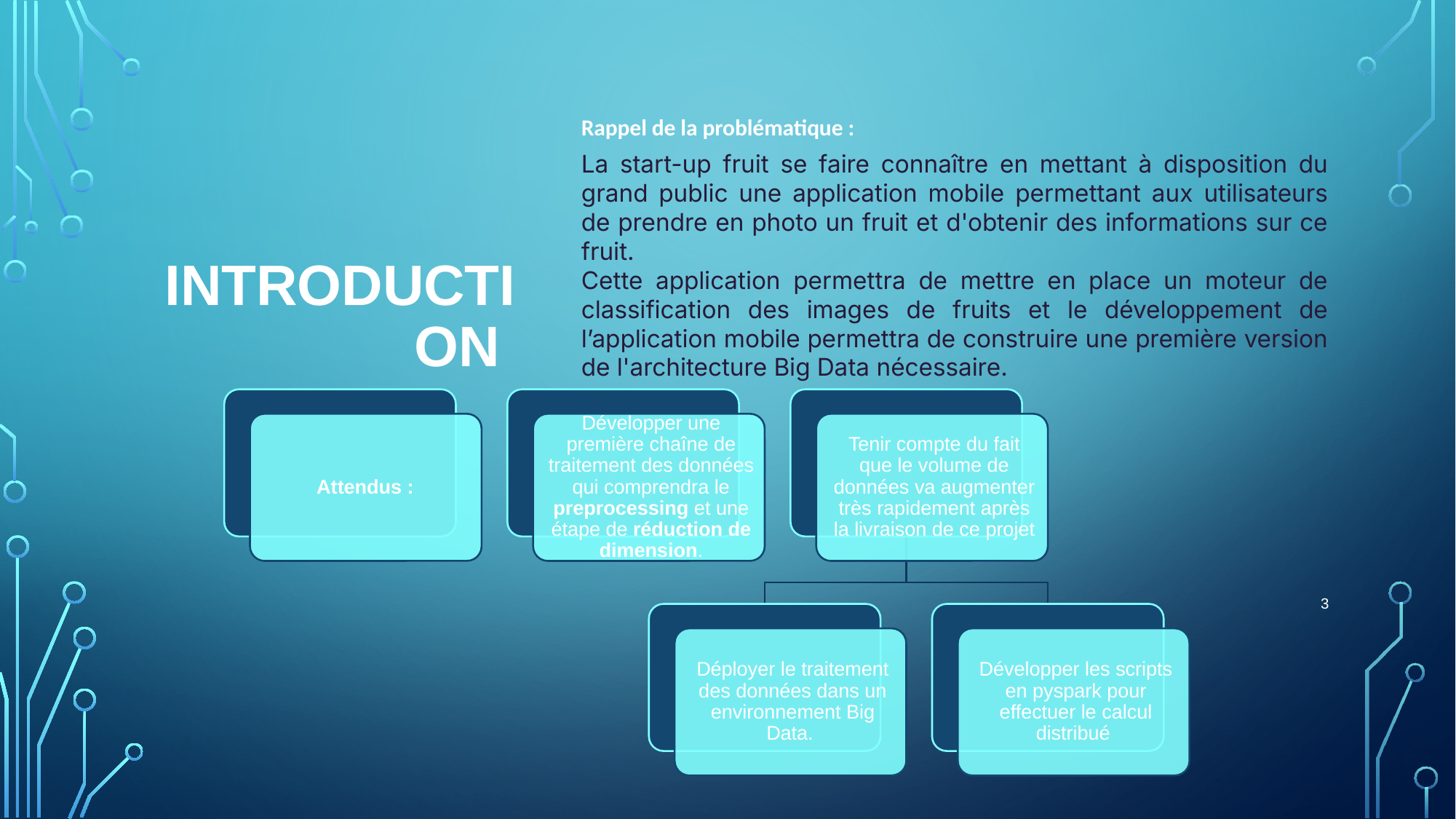

Rappel de la problématique :
La start-up fruit se faire connaître en mettant à disposition du grand public une application mobile permettant aux utilisateurs de prendre en photo un fruit et d'obtenir des informations sur ce fruit.
Cette application permettra de mettre en place un moteur de classification des images de fruits et le développement de l’application mobile permettra de construire une première version de l'architecture Big Data nécessaire.

INTRODUCTION
Attendus :
Développer une première chaîne de traitement des données qui comprendra le preprocessing et une étape de réduction de dimension.
Tenir compte du fait que le volume de données va augmenter très rapidement après la livraison de ce projet
Déployer le traitement des données dans un environnement Big Data.
Développer les scripts en pyspark pour effectuer le calcul distribué
3